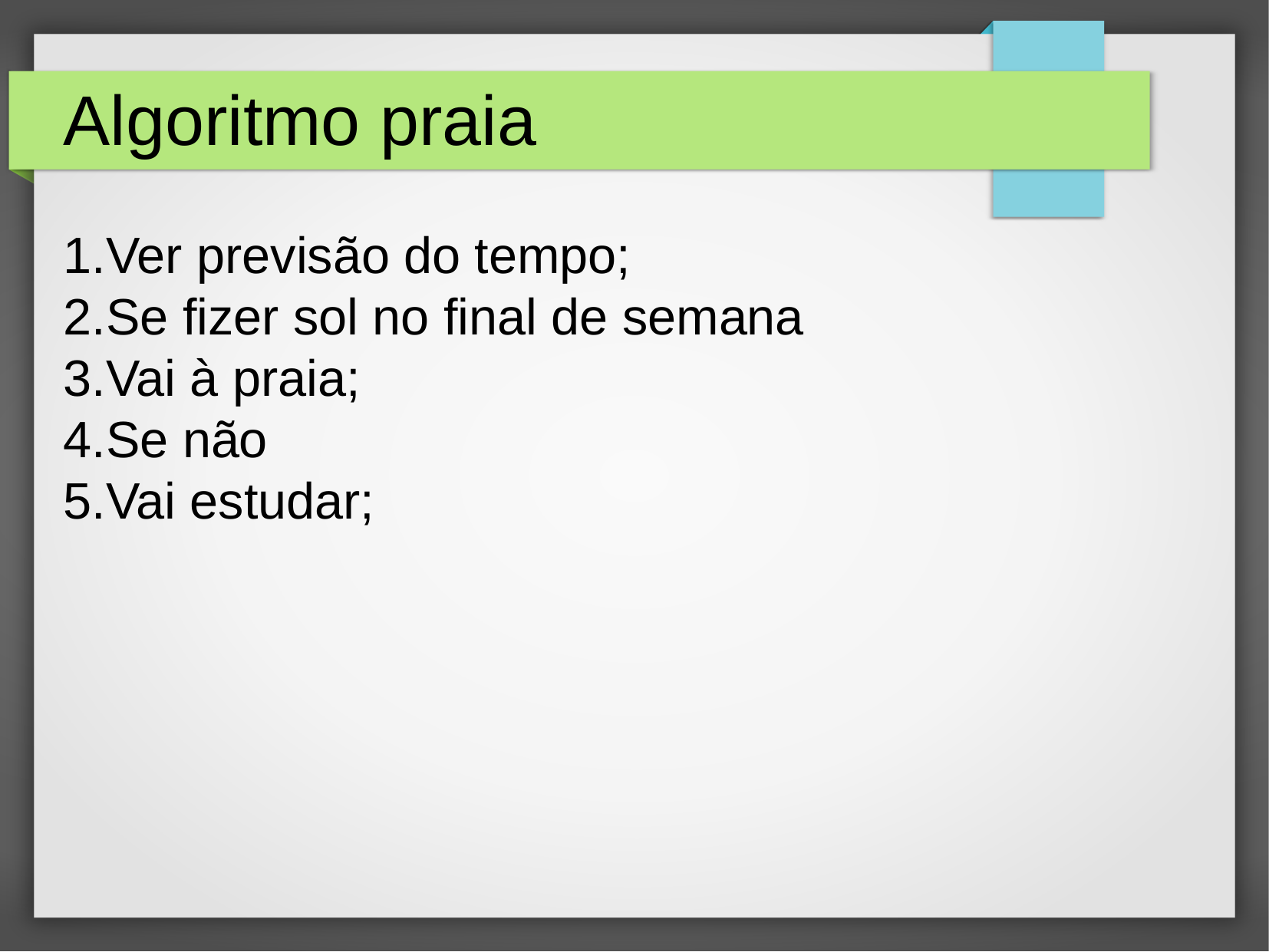

Algoritmo praia

Ver previsão do tempo;
Se fizer sol no final de semana
Vai à praia;
Se não
Vai estudar;